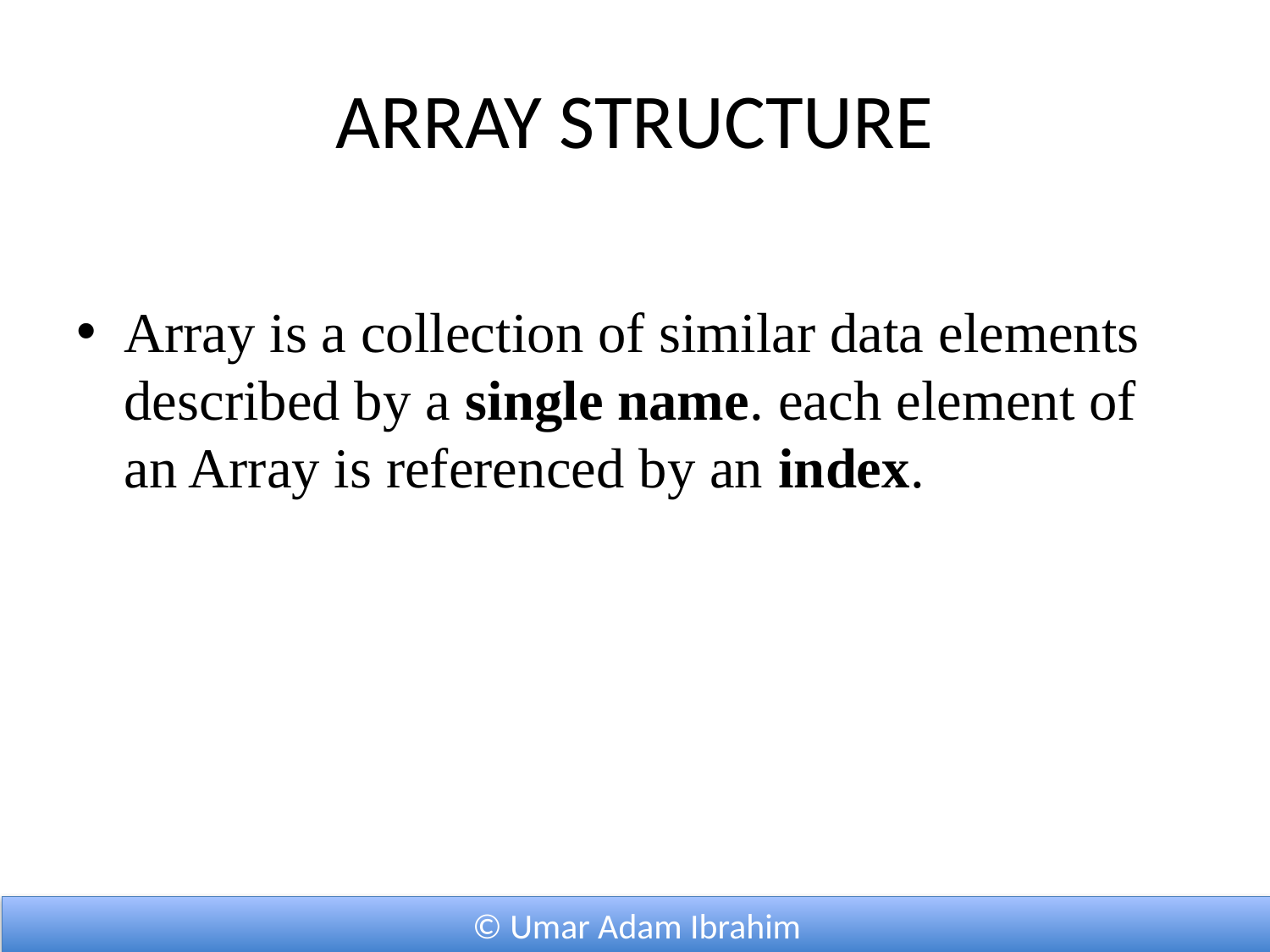

# ARRAY STRUCTURE

Array is a collection of similar data elements described by a single name. each element of an Array is referenced by an index.
© Umar Adam Ibrahim